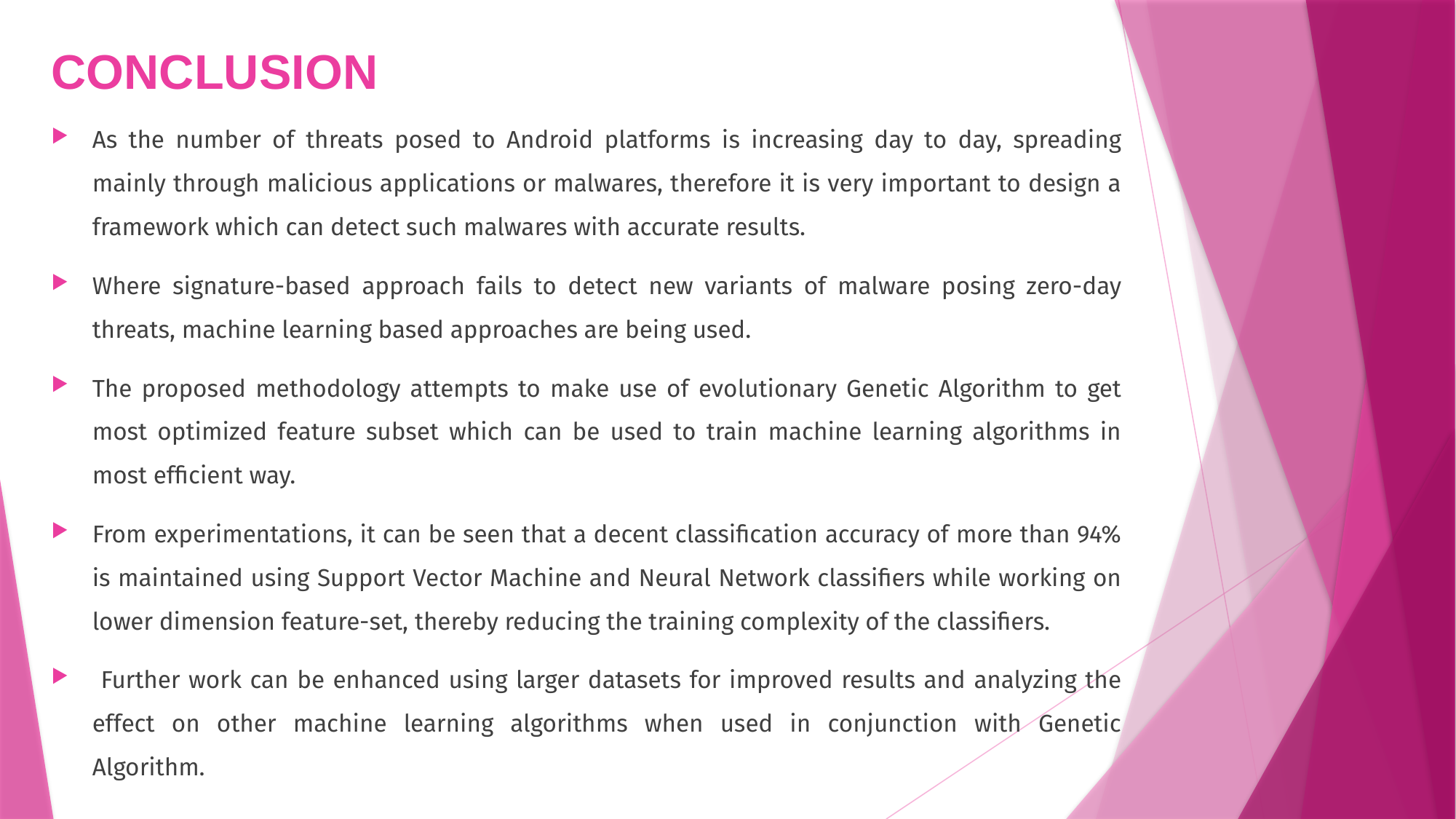

# CONCLUSION
As the number of threats posed to Android platforms is increasing day to day, spreading mainly through malicious applications or malwares, therefore it is very important to design a framework which can detect such malwares with accurate results.
Where signature-based approach fails to detect new variants of malware posing zero-day threats, machine learning based approaches are being used.
The proposed methodology attempts to make use of evolutionary Genetic Algorithm to get most optimized feature subset which can be used to train machine learning algorithms in most efficient way.
From experimentations, it can be seen that a decent classification accuracy of more than 94% is maintained using Support Vector Machine and Neural Network classifiers while working on lower dimension feature-set, thereby reducing the training complexity of the classifiers.
 Further work can be enhanced using larger datasets for improved results and analyzing the effect on other machine learning algorithms when used in conjunction with Genetic Algorithm.